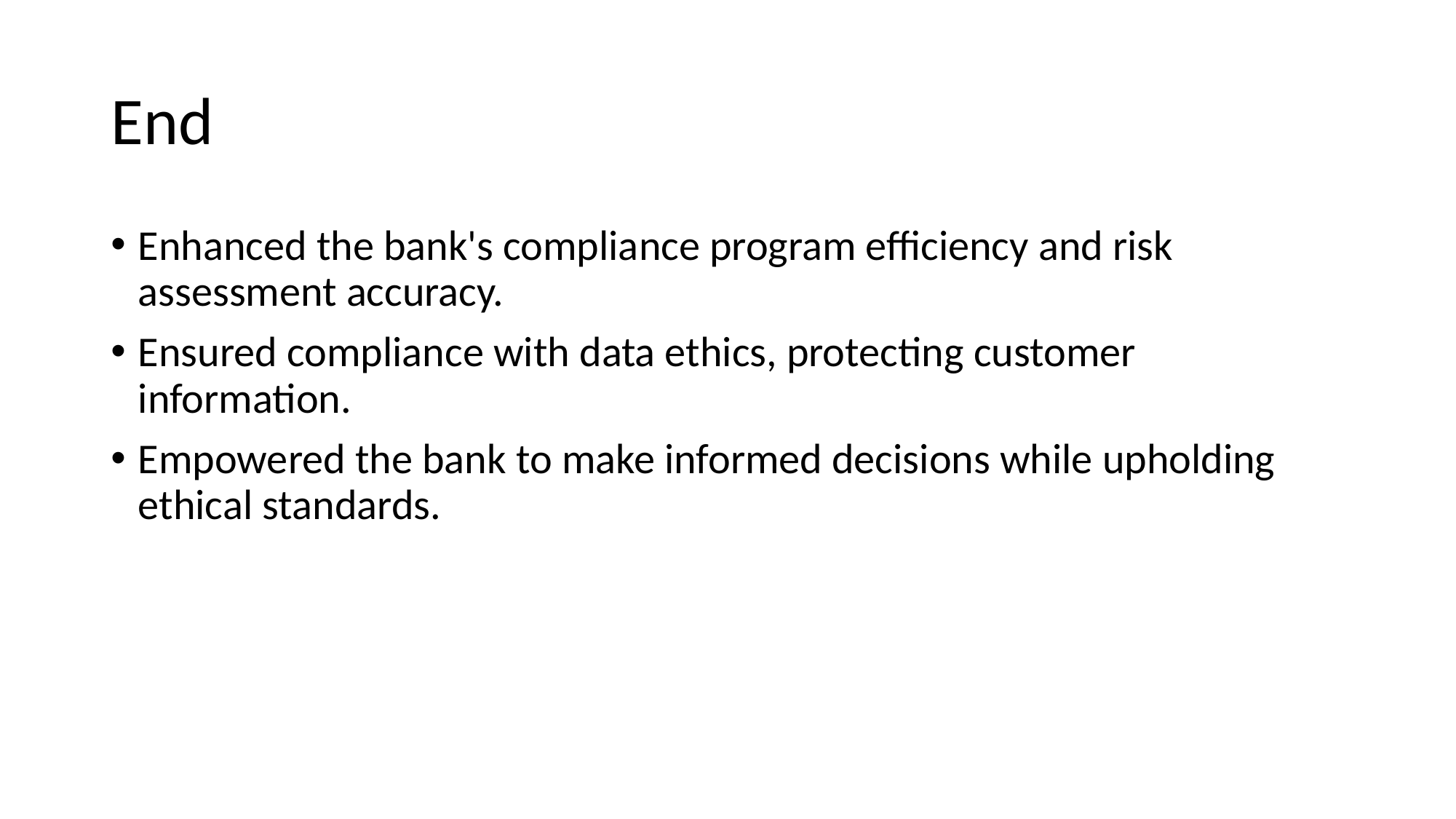

# End
Enhanced the bank's compliance program efficiency and risk assessment accuracy.
Ensured compliance with data ethics, protecting customer information.
Empowered the bank to make informed decisions while upholding ethical standards.